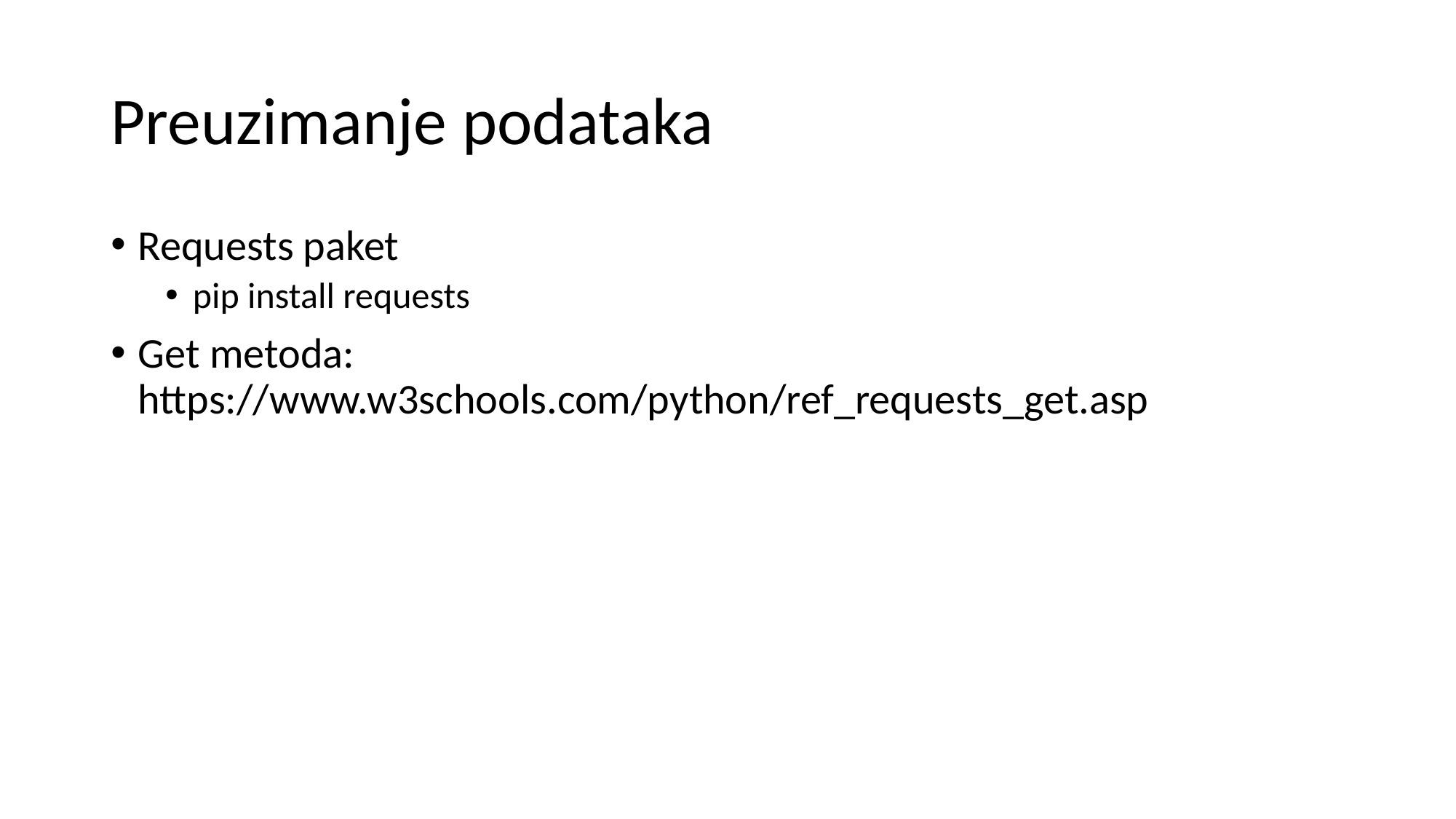

# Preuzimanje podataka
Requests paket
pip install requests
Get metoda: https://www.w3schools.com/python/ref_requests_get.asp